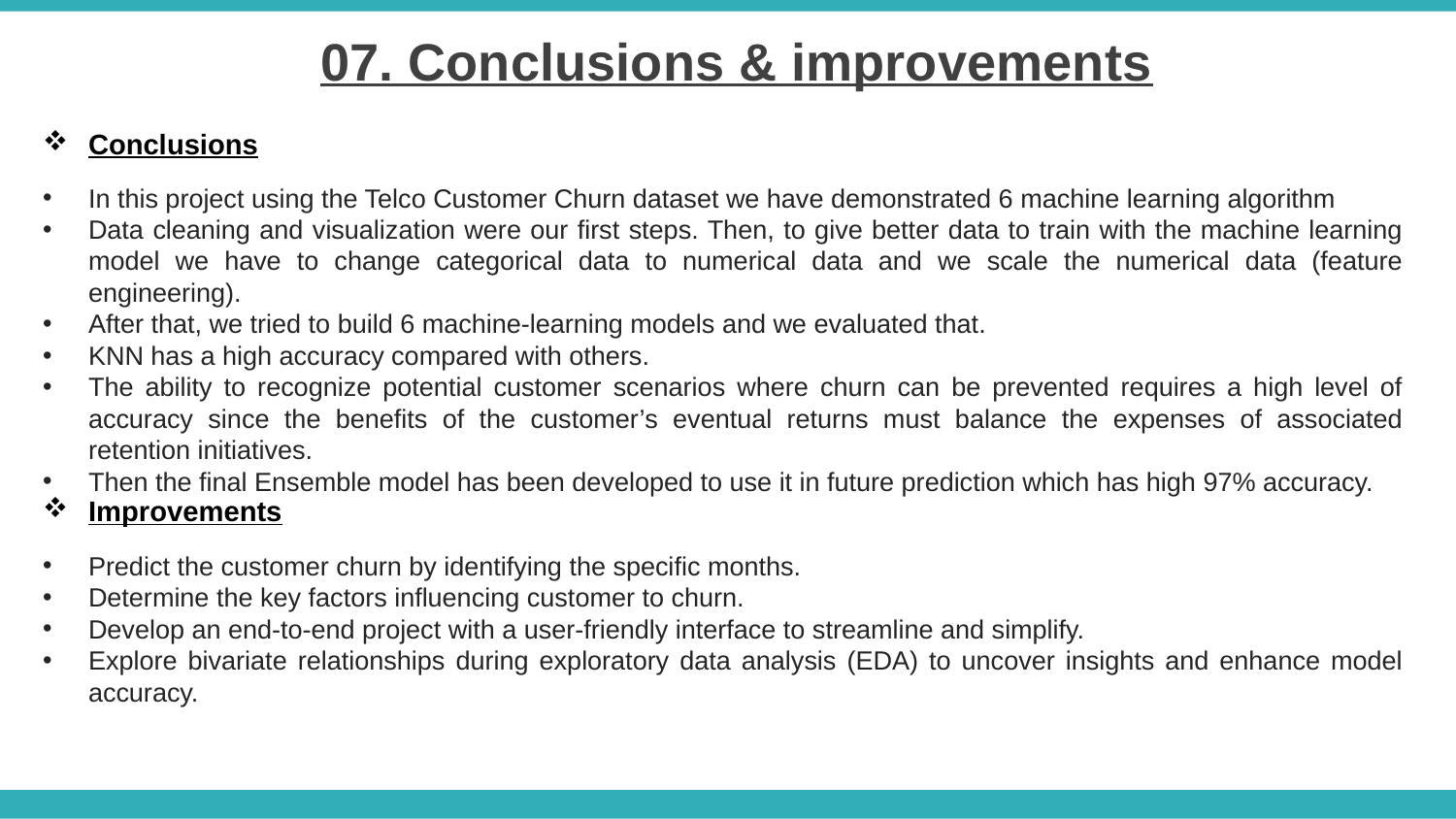

07. Conclusions & improvements
Conclusions
In this project using the Telco Customer Churn dataset we have demonstrated 6 machine learning algorithm
Data cleaning and visualization were our first steps. Then, to give better data to train with the machine learning model we have to change categorical data to numerical data and we scale the numerical data (feature engineering).
After that, we tried to build 6 machine-learning models and we evaluated that.
KNN has a high accuracy compared with others.
The ability to recognize potential customer scenarios where churn can be prevented requires a high level of accuracy since the benefits of the customer’s eventual returns must balance the expenses of associated retention initiatives.
Then the final Ensemble model has been developed to use it in future prediction which has high 97% accuracy.
Improvements
Predict the customer churn by identifying the specific months.
Determine the key factors influencing customer to churn.
Develop an end-to-end project with a user-friendly interface to streamline and simplify.
Explore bivariate relationships during exploratory data analysis (EDA) to uncover insights and enhance model accuracy.